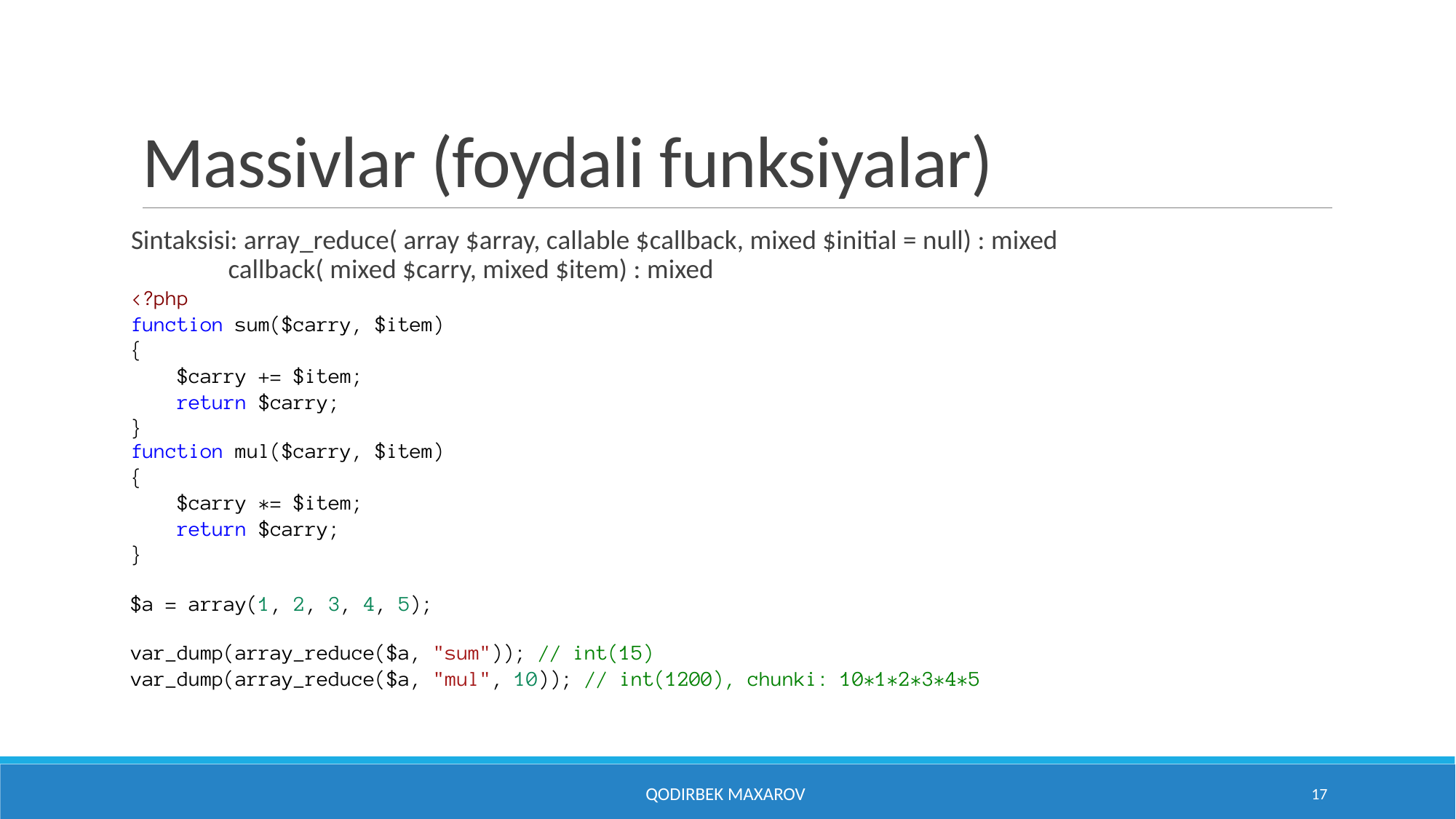

# Massivlar (foydali funksiyalar)
Sintaksisi: array_reduce( array $array, callable $callback, mixed $initial = null) : mixed
				callback( mixed $carry, mixed $item) : mixed
<?php
function sum($carry, $item)
{
    $carry += $item;
    return $carry;
}
function mul($carry, $item)
{
    $carry *= $item;
    return $carry;
}
$a = array(1, 2, 3, 4, 5);
var_dump(array_reduce($a, "sum")); // int(15)
var_dump(array_reduce($a, "mul", 10)); // int(1200), chunki: 10*1*2*3*4*5

Qodirbek Maxarov
17